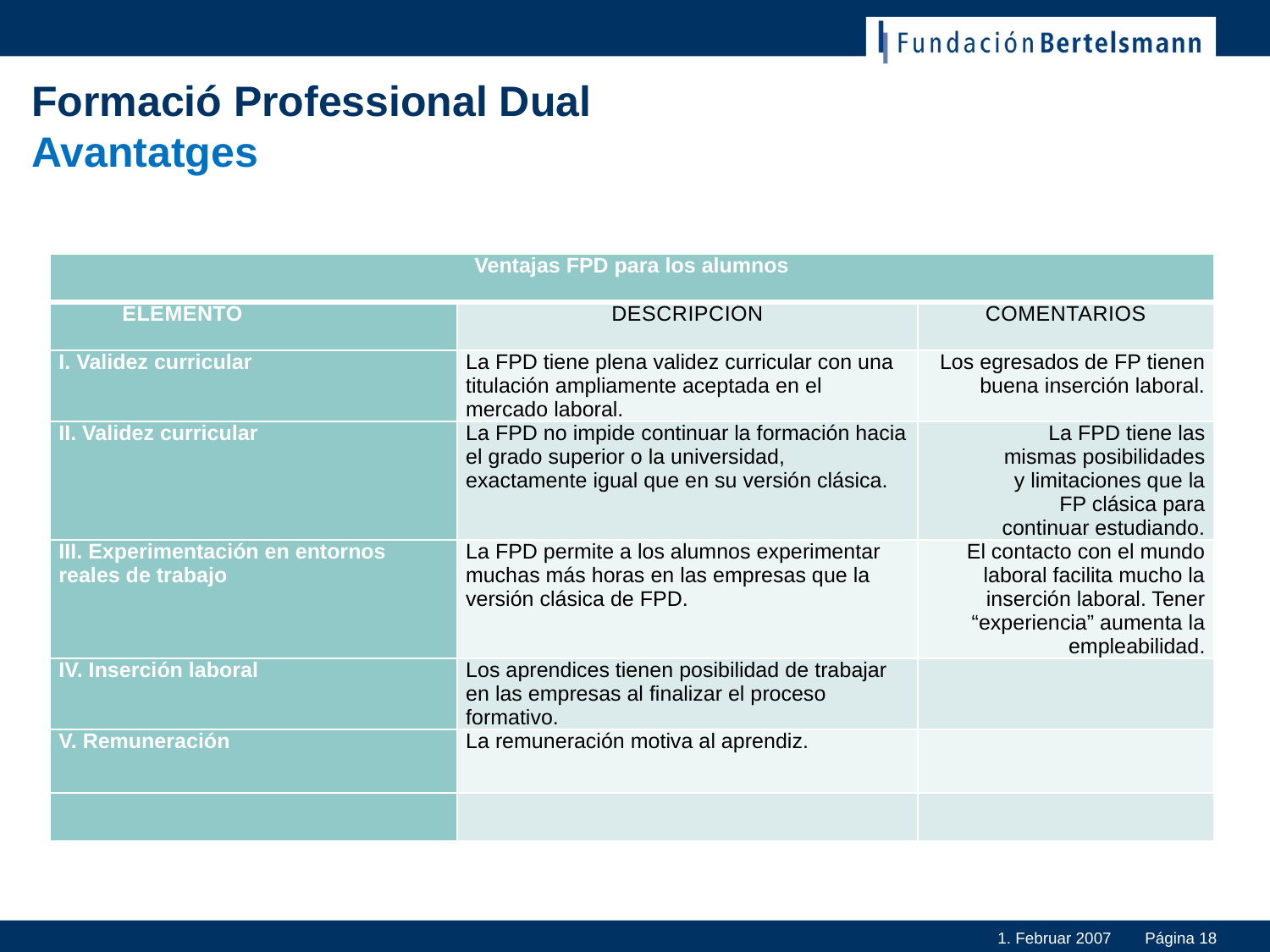

# Formació Professional Dual Avantatges
| Ventajas FPD para los alumnos |  |  |
| --- | --- | --- |
| Elemento | Descripción | Comentarios |
| I. Validez curricular | La FPD tiene plena validez curricular con una titulación ampliamente aceptada en el mercado laboral. | Los egresados de FP tienen buena inserción laboral. |
| II. Validez curricular | La FPD no impide continuar la formación hacia el grado superior o la universidad, exactamente igual que en su versión clásica. | La FPD tiene las mismas posibilidades y limitaciones que la FP clásica para continuar estudiando. |
| III. Experimentación en entornos reales de trabajo | La FPD permite a los alumnos experimentar muchas más horas en las empresas que la versión clásica de FPD. | El contacto con el mundo laboral facilita mucho la inserción laboral. Tener “experiencia” aumenta la empleabilidad. |
| IV. Inserción laboral | Los aprendices tienen posibilidad de trabajar en las empresas al finalizar el proceso formativo. |  |
| V. Remuneración | La remuneración motiva al aprendiz. |  |
|  |  |  |
1. Februar 2007
Página 18